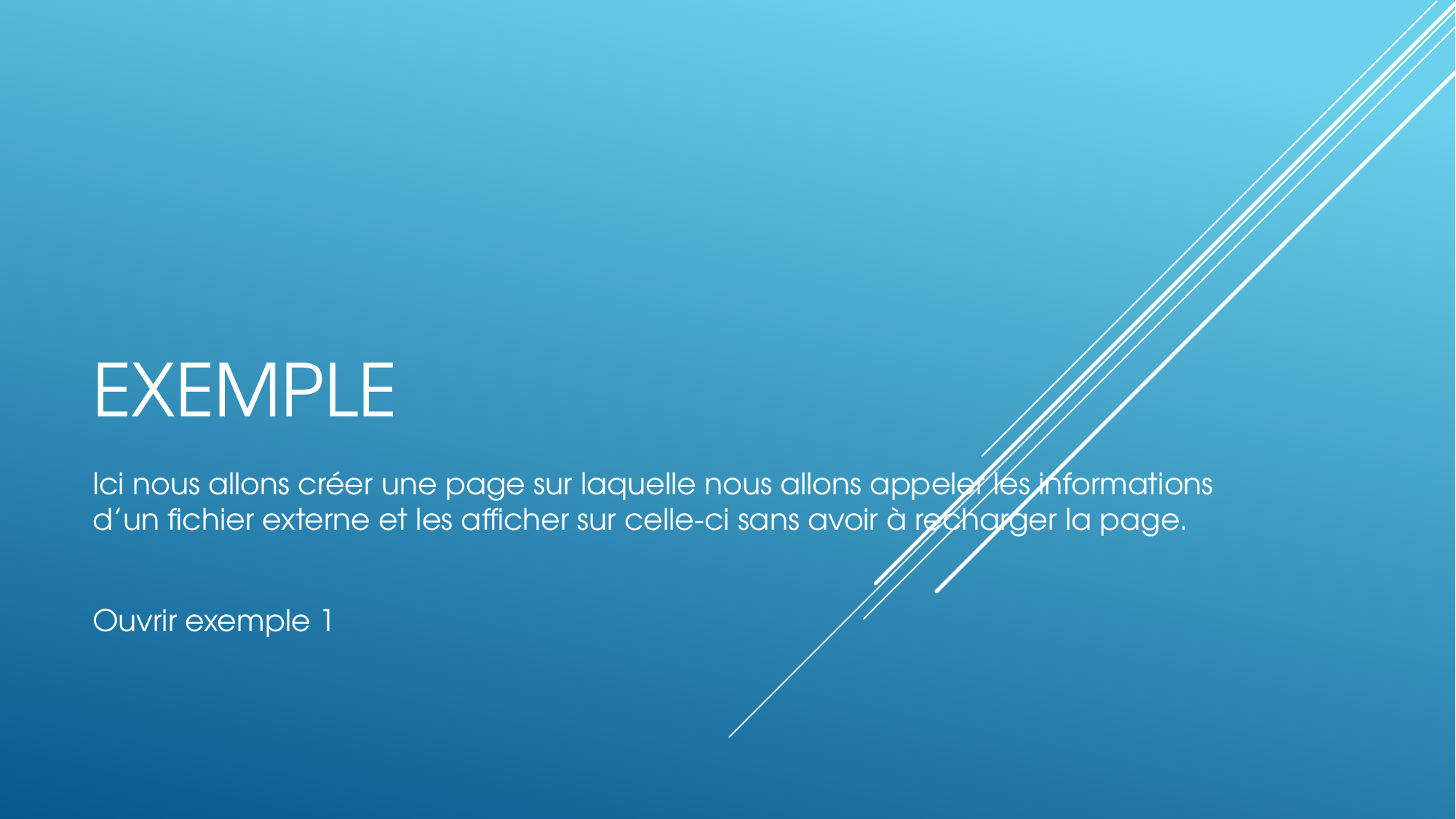

# Exemple
Ici nous allons créer une page sur laquelle nous allons appeler les informations d’un fichier externe et les afficher sur celle-ci sans avoir à recharger la page.

Ouvrir exemple 1